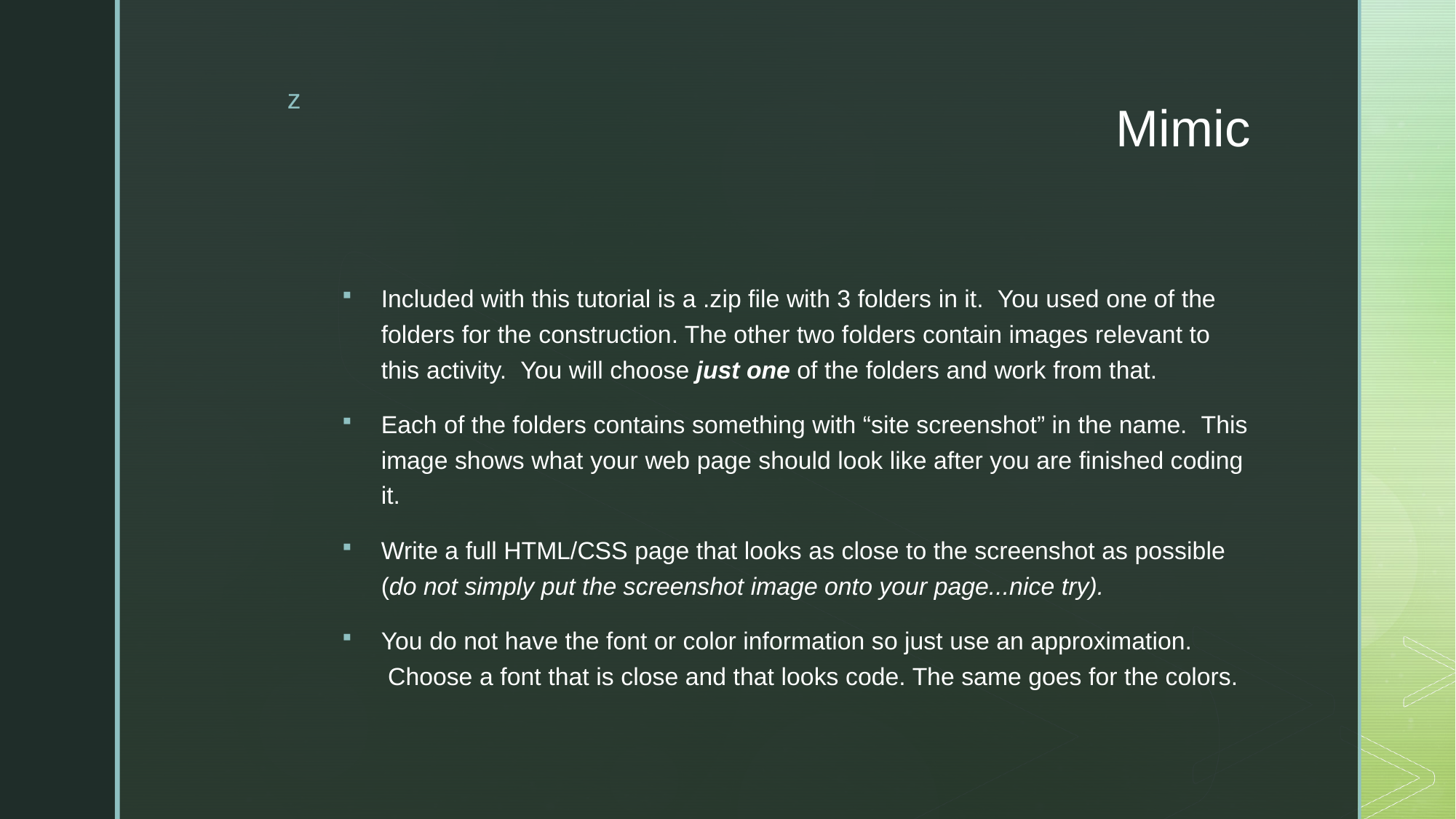

# Mimic
Included with this tutorial is a .zip file with 3 folders in it.  You used one of the folders for the construction. The other two folders contain images relevant to this activity.  You will choose just one of the folders and work from that.
Each of the folders contains something with “site screenshot” in the name.  This image shows what your web page should look like after you are finished coding it.
Write a full HTML/CSS page that looks as close to the screenshot as possible (do not simply put the screenshot image onto your page...nice try).
You do not have the font or color information so just use an approximation.  Choose a font that is close and that looks code. The same goes for the colors.